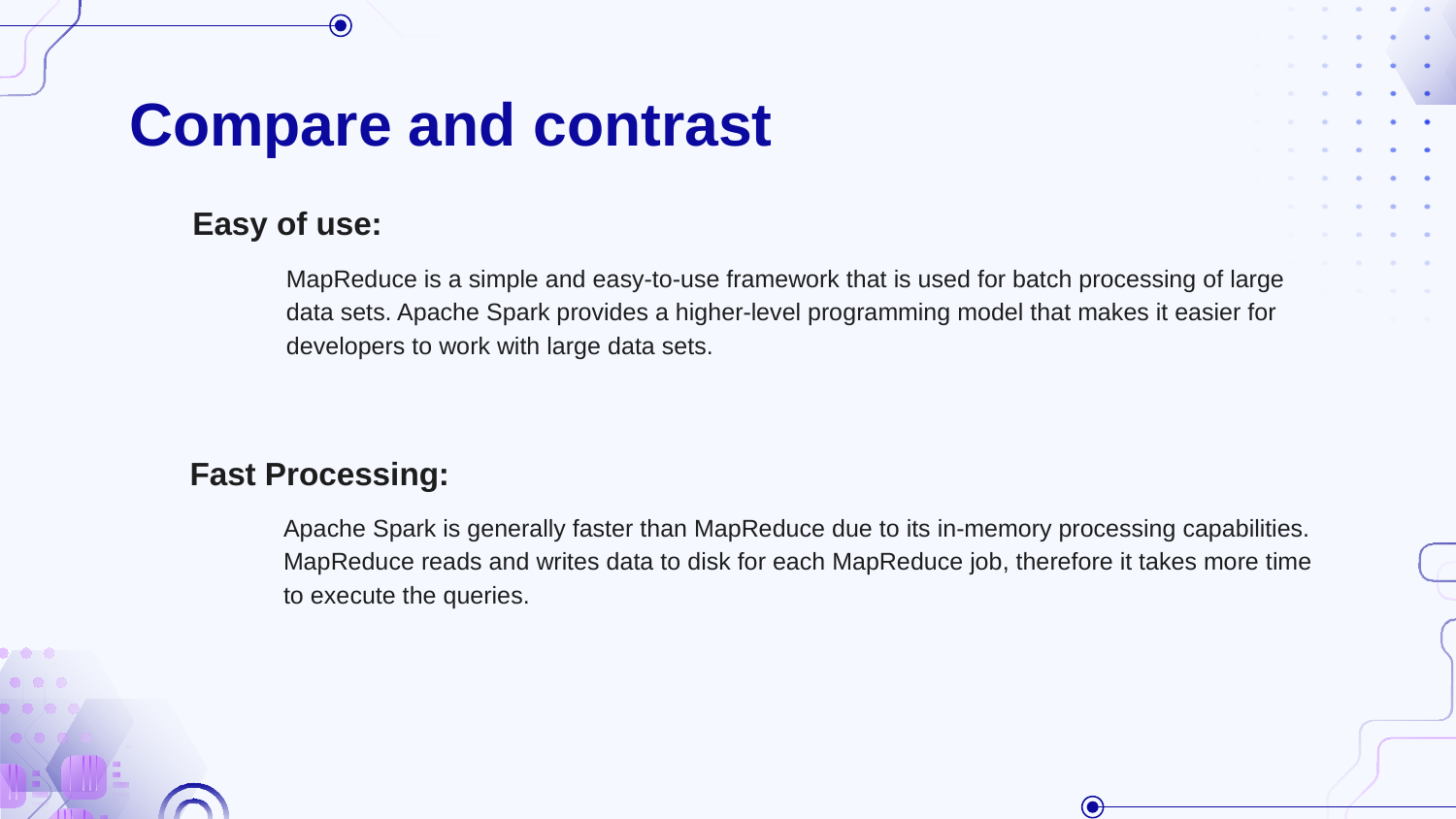

# Compare and contrast
Easy of use:
MapReduce is a simple and easy-to-use framework that is used for batch processing of large data sets. Apache Spark provides a higher-level programming model that makes it easier for developers to work with large data sets.
Fast Processing:
Apache Spark is generally faster than MapReduce due to its in-memory processing capabilities. MapReduce reads and writes data to disk for each MapReduce job, therefore it takes more time to execute the queries.